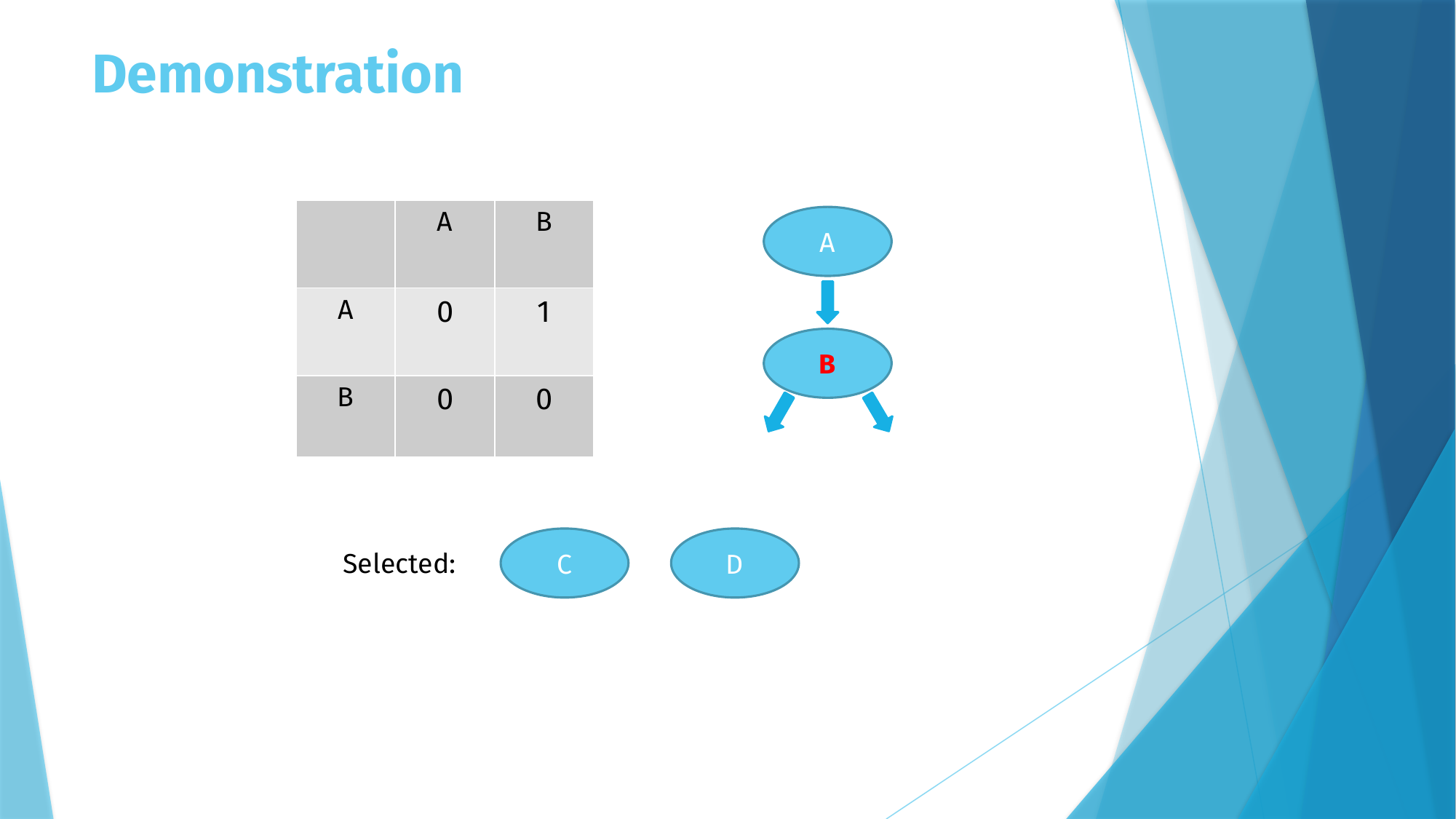

# Demonstration
|  | A | B |
| --- | --- | --- |
| A | 0 | 1 |
| B | 0 | 0 |
A

B

C
D
Selected: